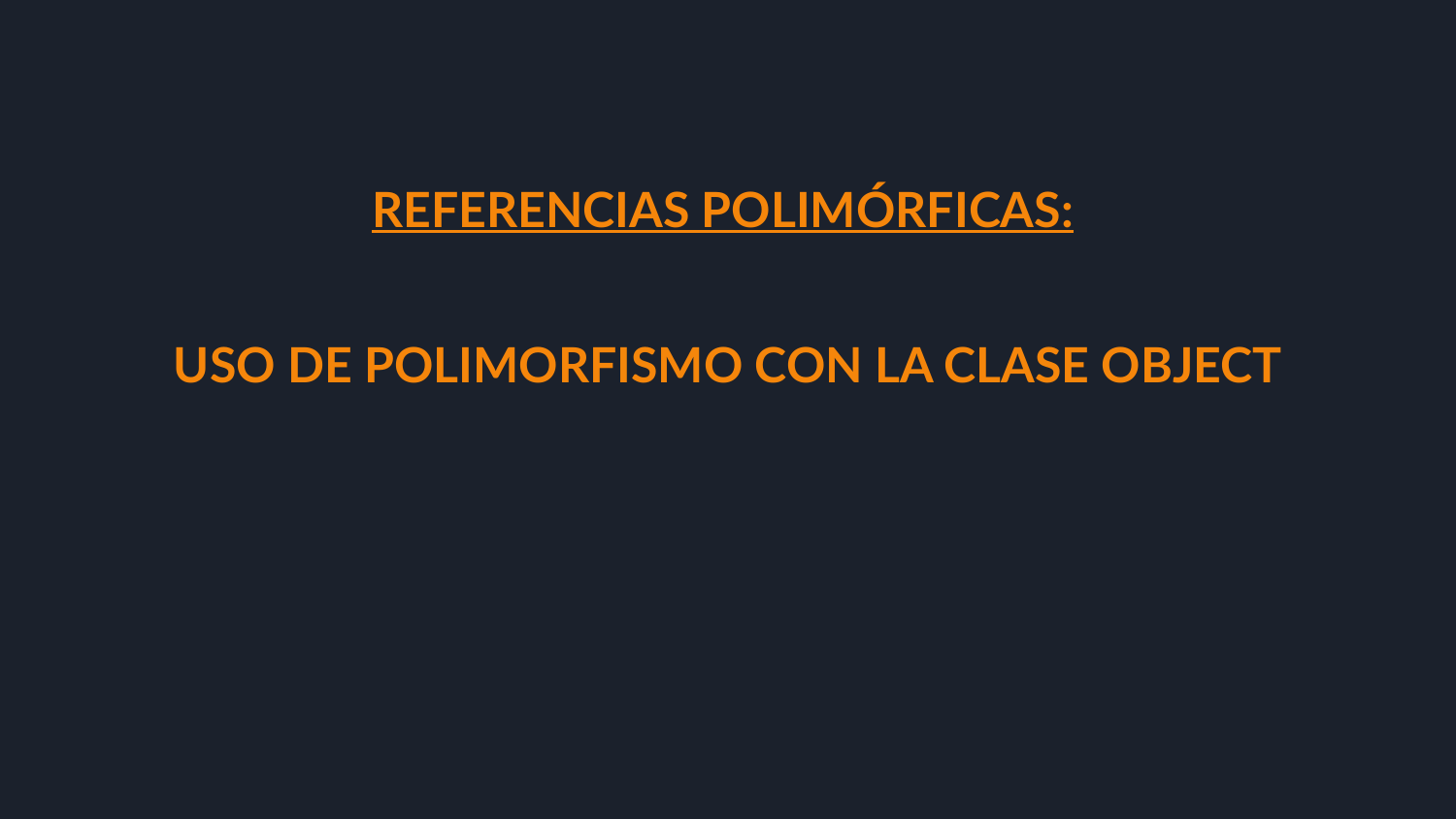

REFERENCIAS POLIMÓRFICAS:

USO DE POLIMORFISMO CON LA CLASE OBJECT